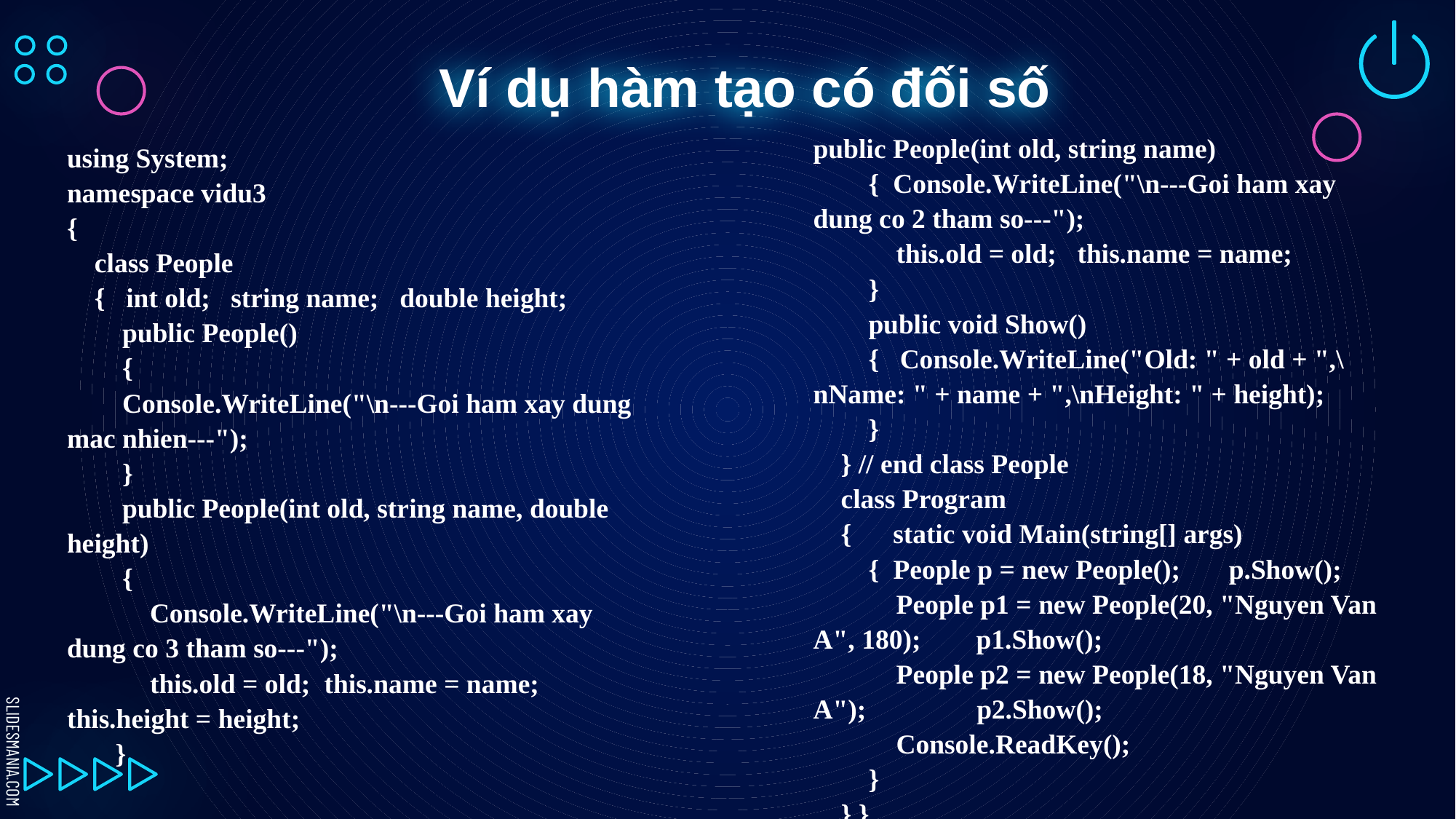

# Ví dụ hàm tạo có đối số
using System;
namespace vidu3
{
    class People
    {   int old;   string name;   double height;
        public People()
        {
        Console.WriteLine("\n---Goi ham xay dung mac nhien---");
        }
        public People(int old, string name, double height)
        {
            Console.WriteLine("\n---Goi ham xay dung co 3 tham so---");
            this.old = old;  this.name = name; this.height = height;
       }

public People(int old, string name)
        {  Console.WriteLine("\n---Goi ham xay dung co 2 tham so---");
            this.old = old;   this.name = name;
        }
        public void Show()
        {   Console.WriteLine("Old: " + old + ",\nName: " + name + ",\nHeight: " + height);
        }
    } // end class People
    class Program
    {      static void Main(string[] args)
        {  People p = new People();       p.Show();
            People p1 = new People(20, "Nguyen Van A", 180);        p1.Show();
            People p2 = new People(18, "Nguyen Van A");                p2.Show();
            Console.ReadKey();
        }
    } }